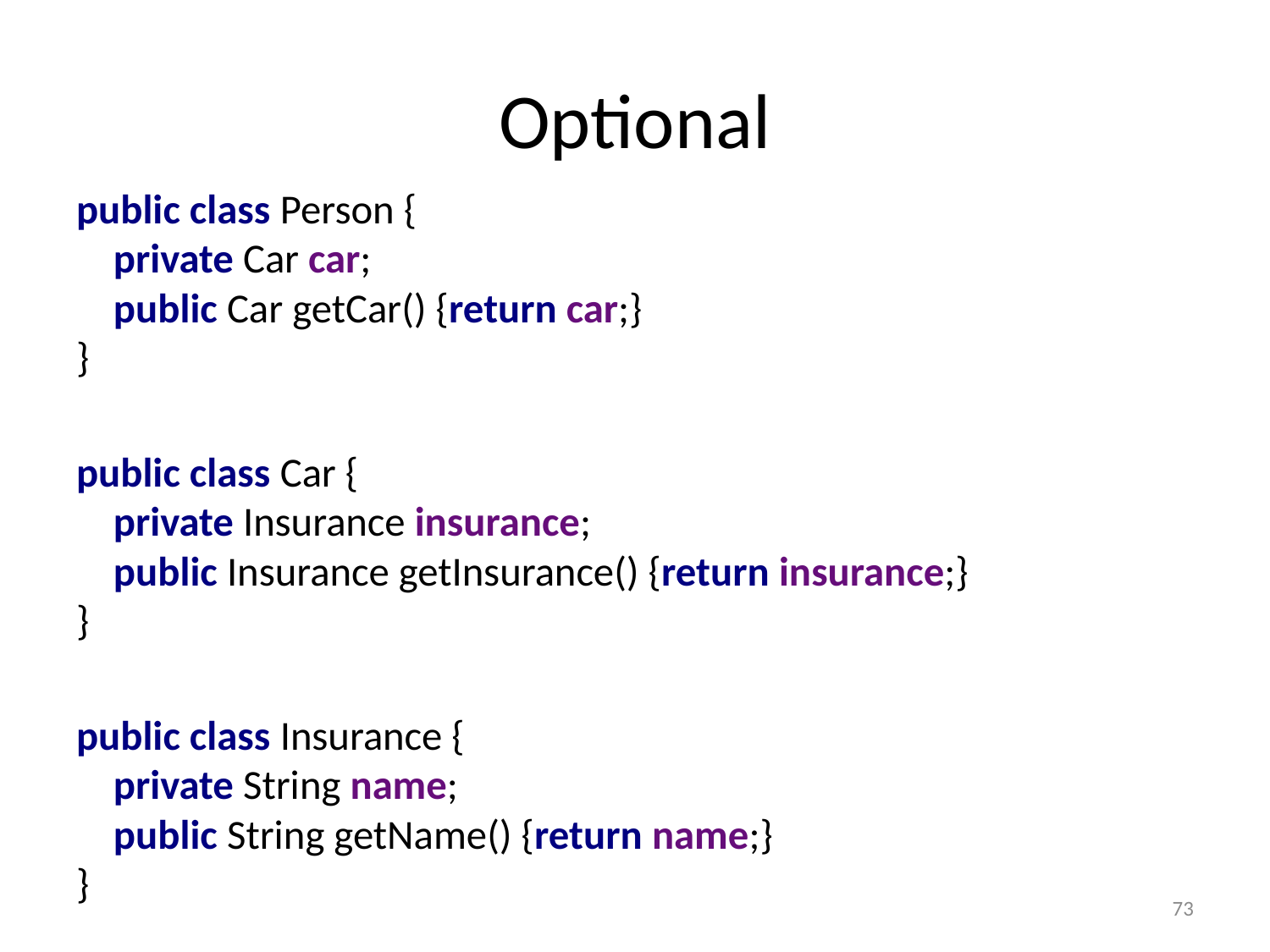

# Optional
public class Person {
    private Car car;
    public Car getCar() {return car;}
}

public class Car {
    private Insurance insurance;
    public Insurance getInsurance() {return insurance;}
}

public class Insurance {
    private String name;
    public String getName() {return name;}
}
73